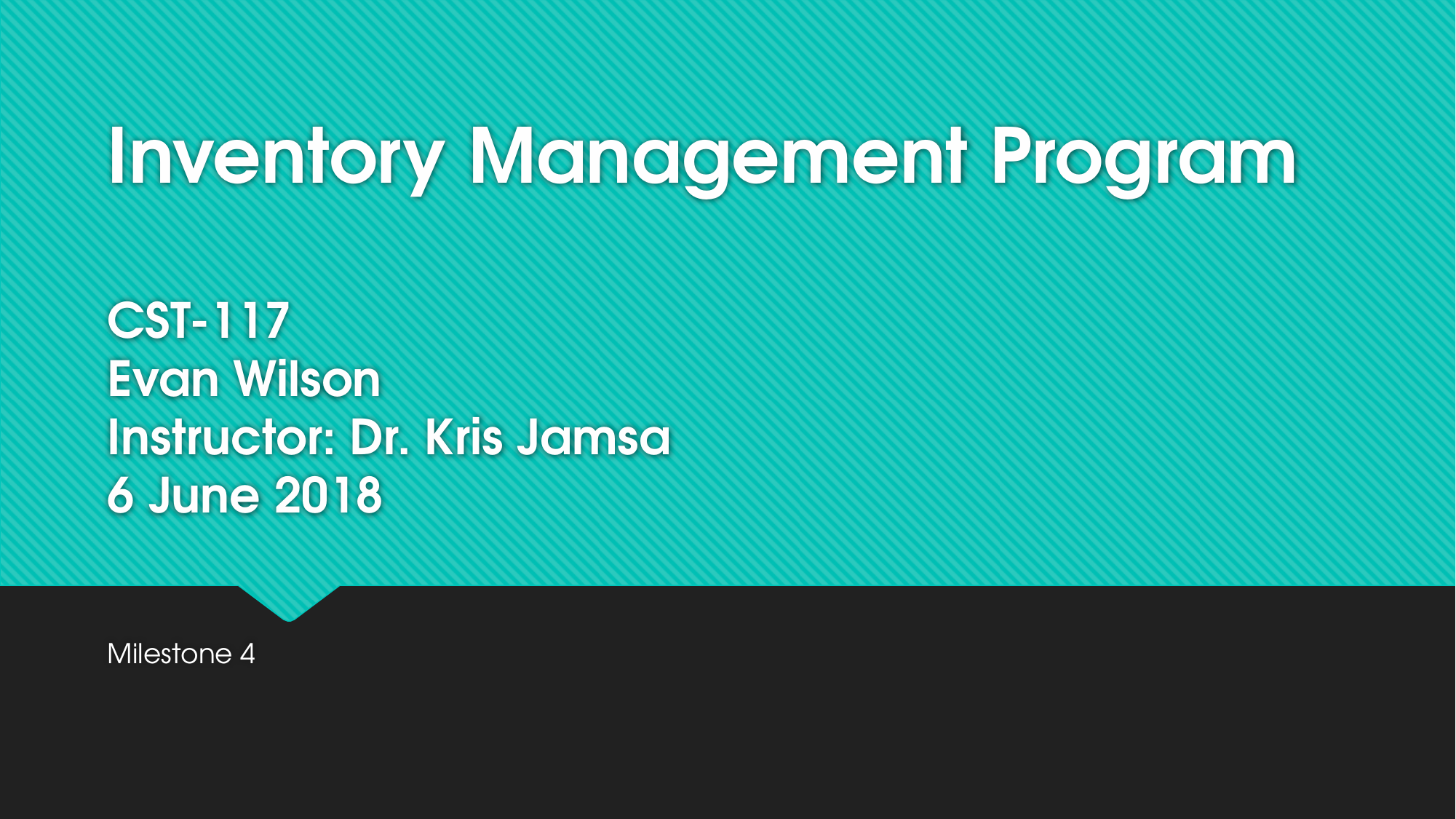

# Inventory Management Program CST-117 Evan Wilson Instructor: Dr. Kris Jamsa 6 June 2018
Milestone 4